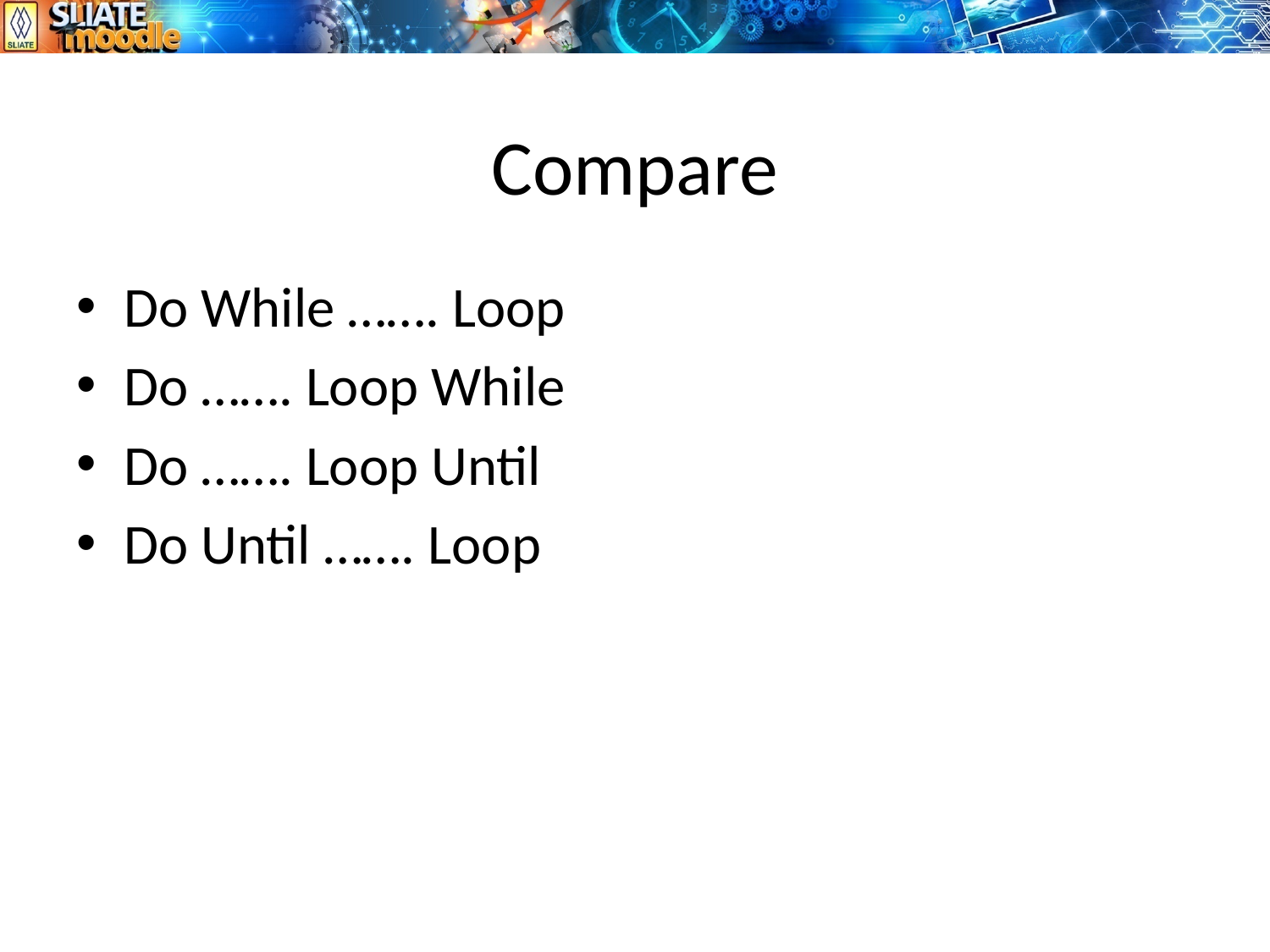

# Compare
Do While ……. Loop
Do ……. Loop While
Do ……. Loop Until
Do Until ……. Loop